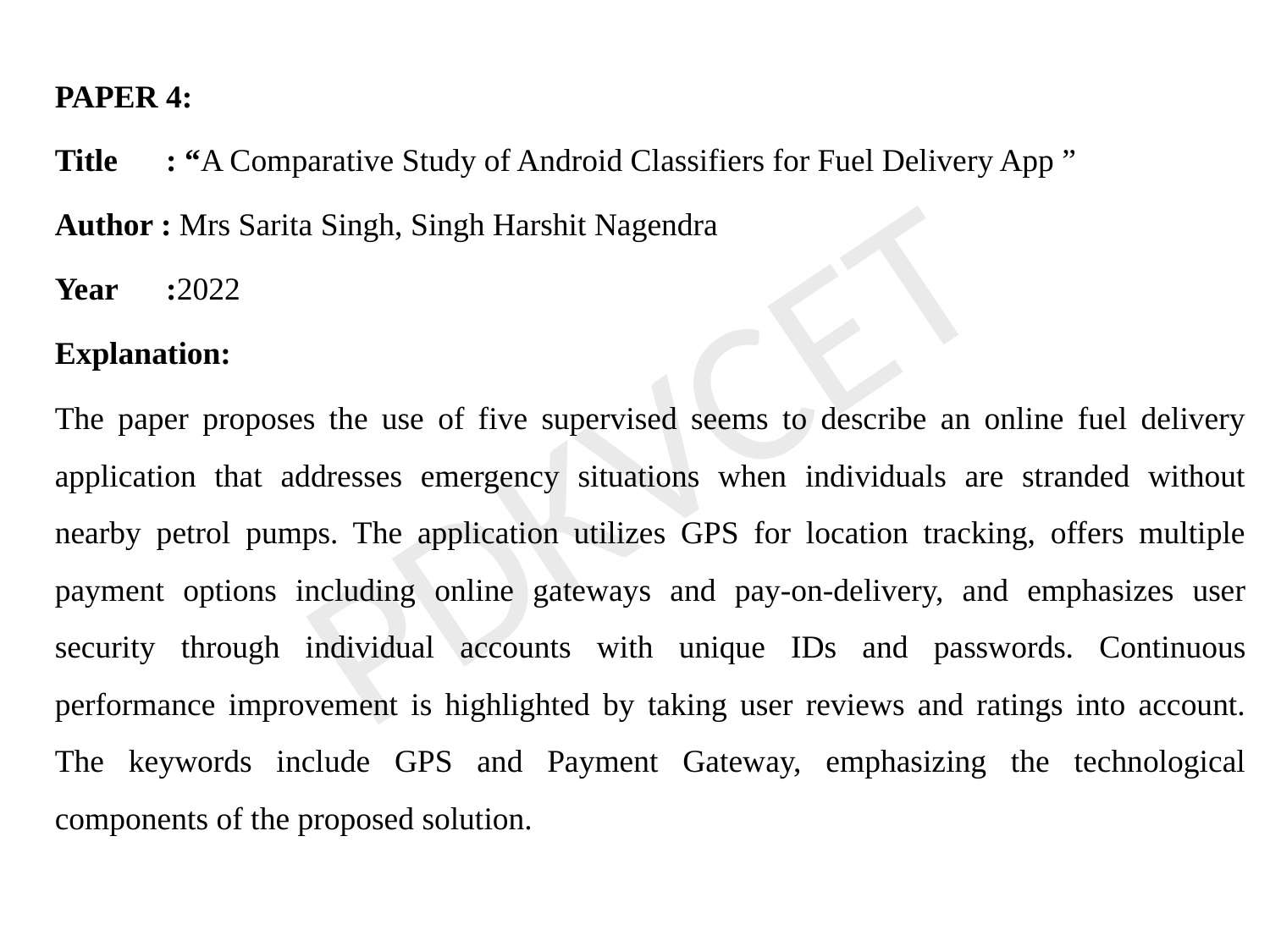

PAPER 4:
Title      : “A Comparative Study of Android Classifiers for Fuel Delivery App ”
Author : Mrs Sarita Singh, Singh Harshit Nagendra
Year      :2022
Explanation:
The paper proposes the use of five supervised seems to describe an online fuel delivery application that addresses emergency situations when individuals are stranded without nearby petrol pumps. The application utilizes GPS for location tracking, offers multiple payment options including online gateways and pay-on-delivery, and emphasizes user security through individual accounts with unique IDs and passwords. Continuous performance improvement is highlighted by taking user reviews and ratings into account. The keywords include GPS and Payment Gateway, emphasizing the technological components of the proposed solution.
PDKVCET